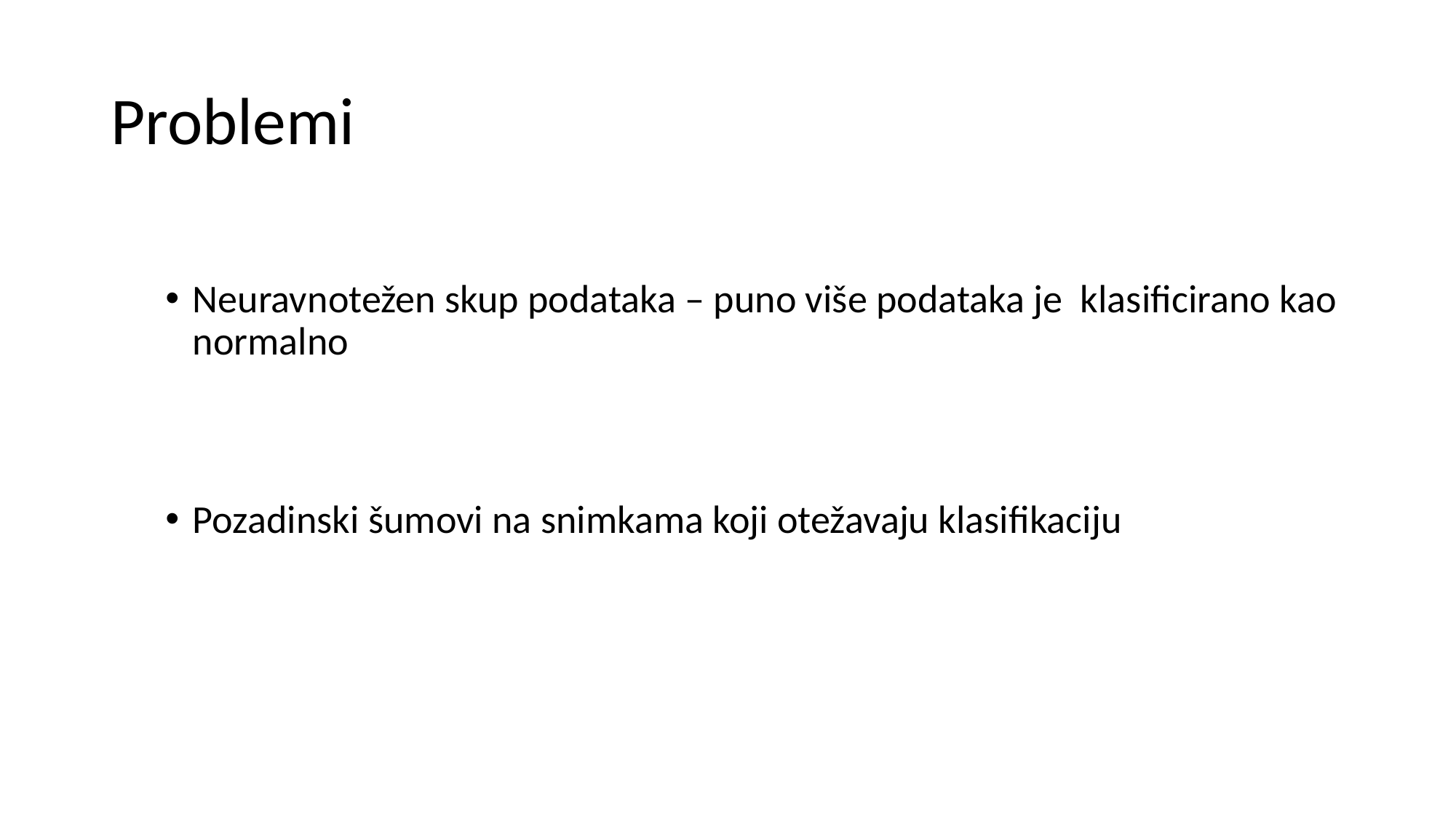

# Problemi

Neuravnotežen skup podataka – puno više podataka je  klasificirano kao normalno

Pozadinski šumovi na snimkama koji otežavaju klasifikaciju